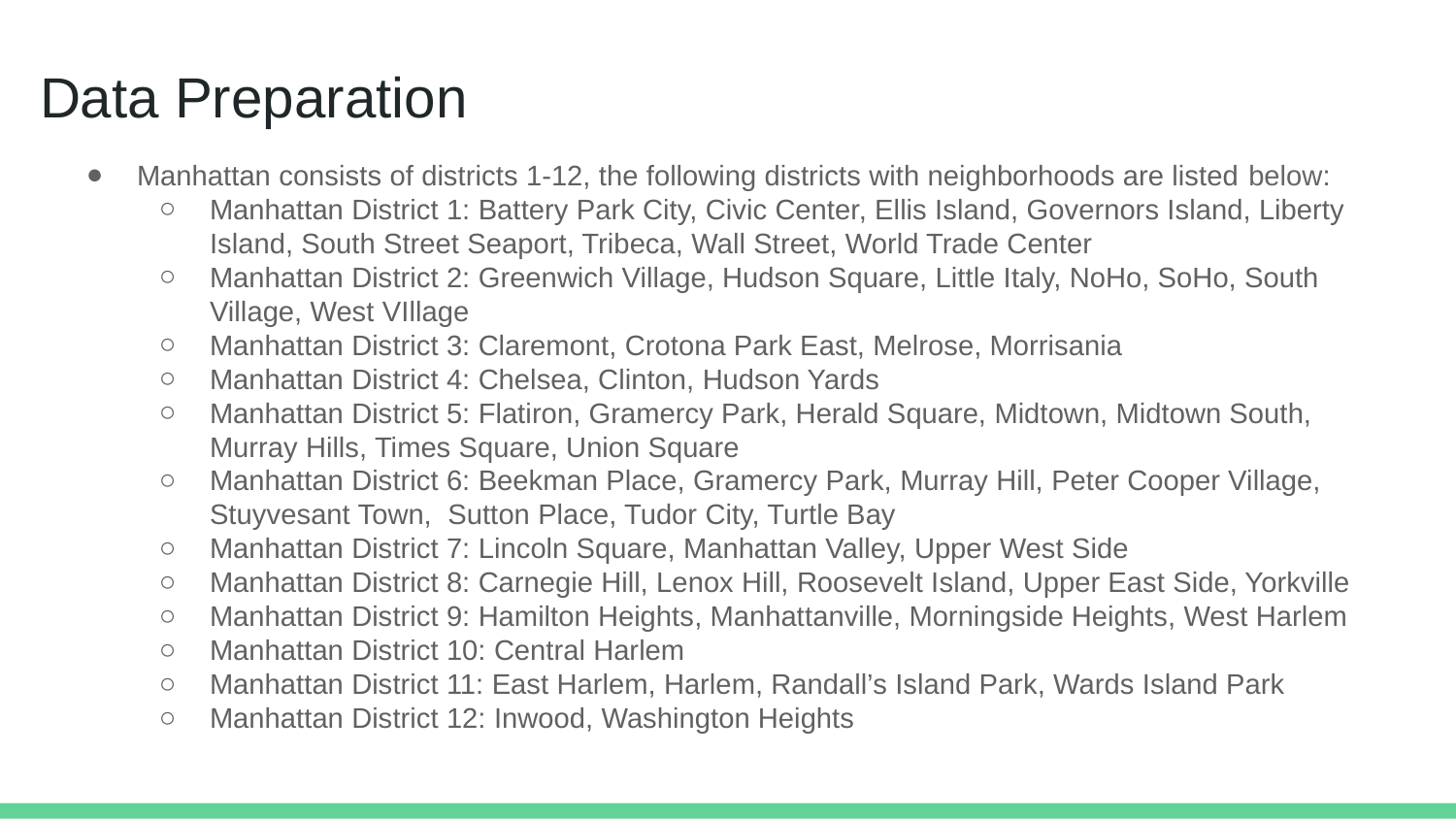

# Data Preparation
Manhattan consists of districts 1-12, the following districts with neighborhoods are listed below:
Manhattan District 1: Battery Park City, Civic Center, Ellis Island, Governors Island, Liberty Island, South Street Seaport, Tribeca, Wall Street, World Trade Center
Manhattan District 2: Greenwich Village, Hudson Square, Little Italy, NoHo, SoHo, South Village, West VIllage
Manhattan District 3: Claremont, Crotona Park East, Melrose, Morrisania
Manhattan District 4: Chelsea, Clinton, Hudson Yards
Manhattan District 5: Flatiron, Gramercy Park, Herald Square, Midtown, Midtown South, Murray Hills, Times Square, Union Square
Manhattan District 6: Beekman Place, Gramercy Park, Murray Hill, Peter Cooper Village, Stuyvesant Town,  Sutton Place, Tudor City, Turtle Bay
Manhattan District 7: Lincoln Square, Manhattan Valley, Upper West Side
Manhattan District 8: Carnegie Hill, Lenox Hill, Roosevelt Island, Upper East Side, Yorkville
Manhattan District 9: Hamilton Heights, Manhattanville, Morningside Heights, West Harlem
Manhattan District 10: Central Harlem
Manhattan District 11: East Harlem, Harlem, Randall’s Island Park, Wards Island Park
Manhattan District 12: Inwood, Washington Heights